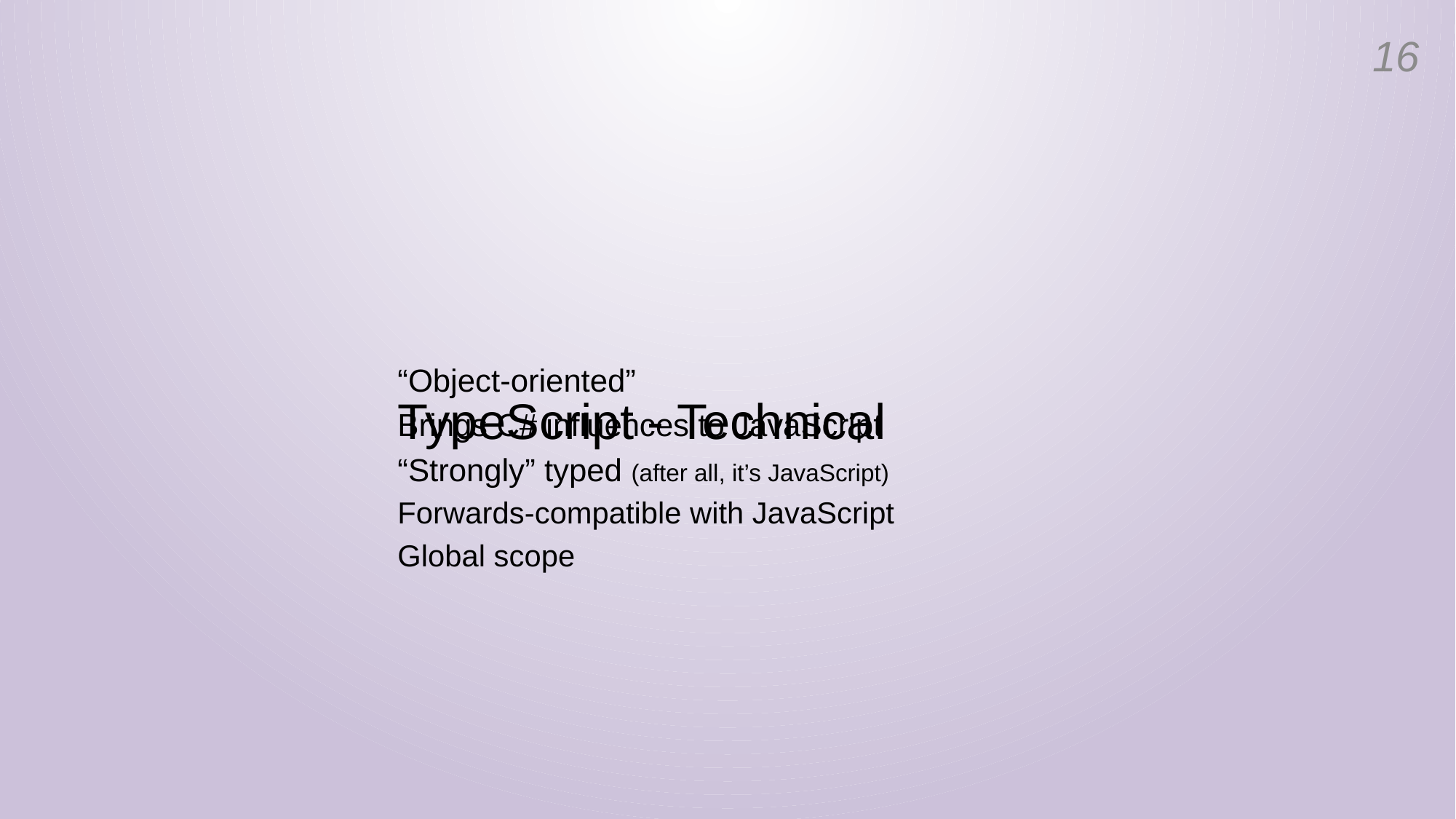

16
# TypeScript - Technical
“Object-oriented”
Brings C# influences to JavaScript
“Strongly” typed (after all, it’s JavaScript)
Forwards-compatible with JavaScript
Global scope